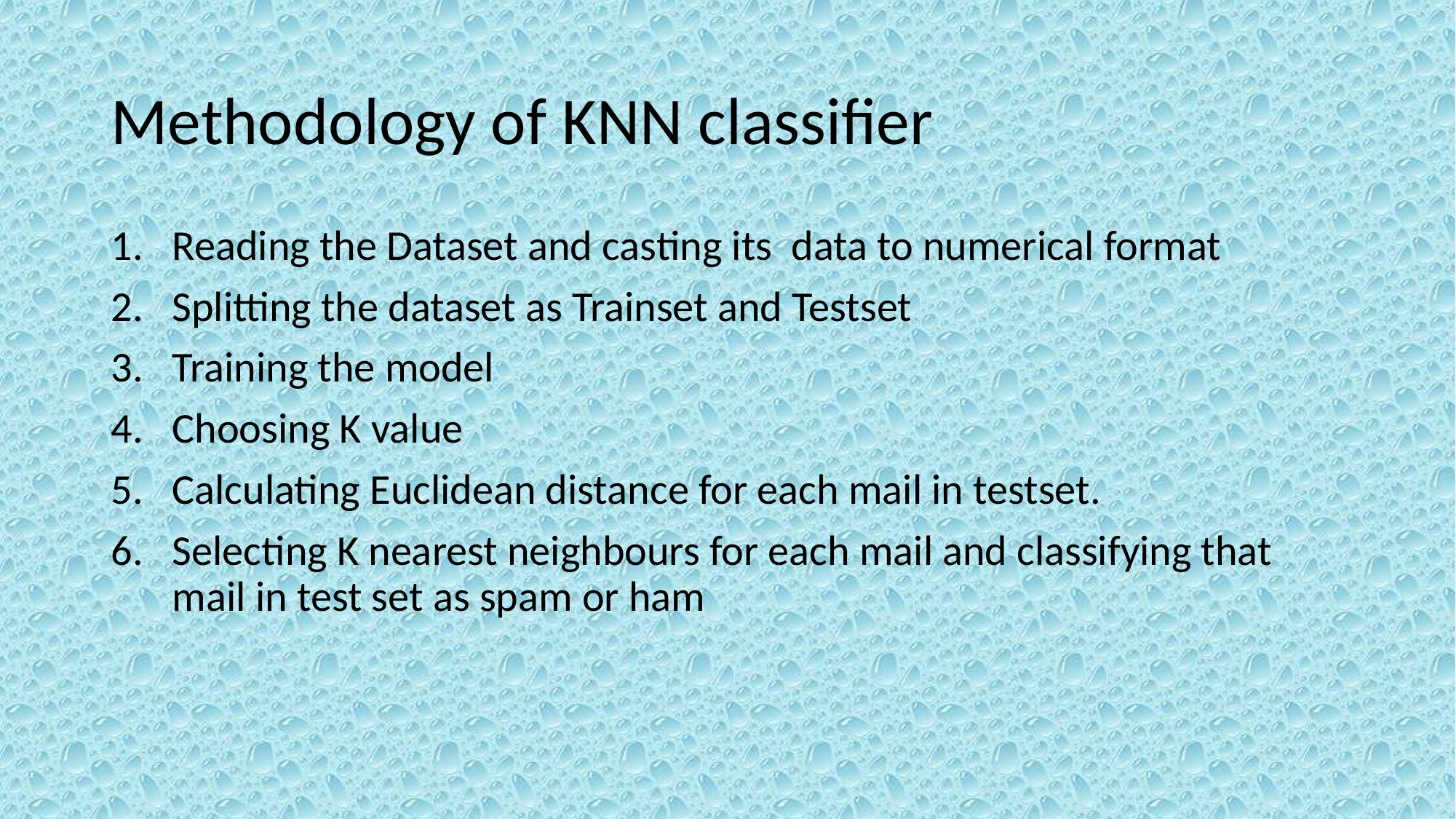

# Methodology of KNN classifier
Reading the Dataset and casting its  data to numerical format
Splitting the dataset as Trainset and Testset
Training the model
Choosing K value
Calculating Euclidean distance for each mail in testset.
Selecting K nearest neighbours for each mail and classifying that mail in test set as spam or ham